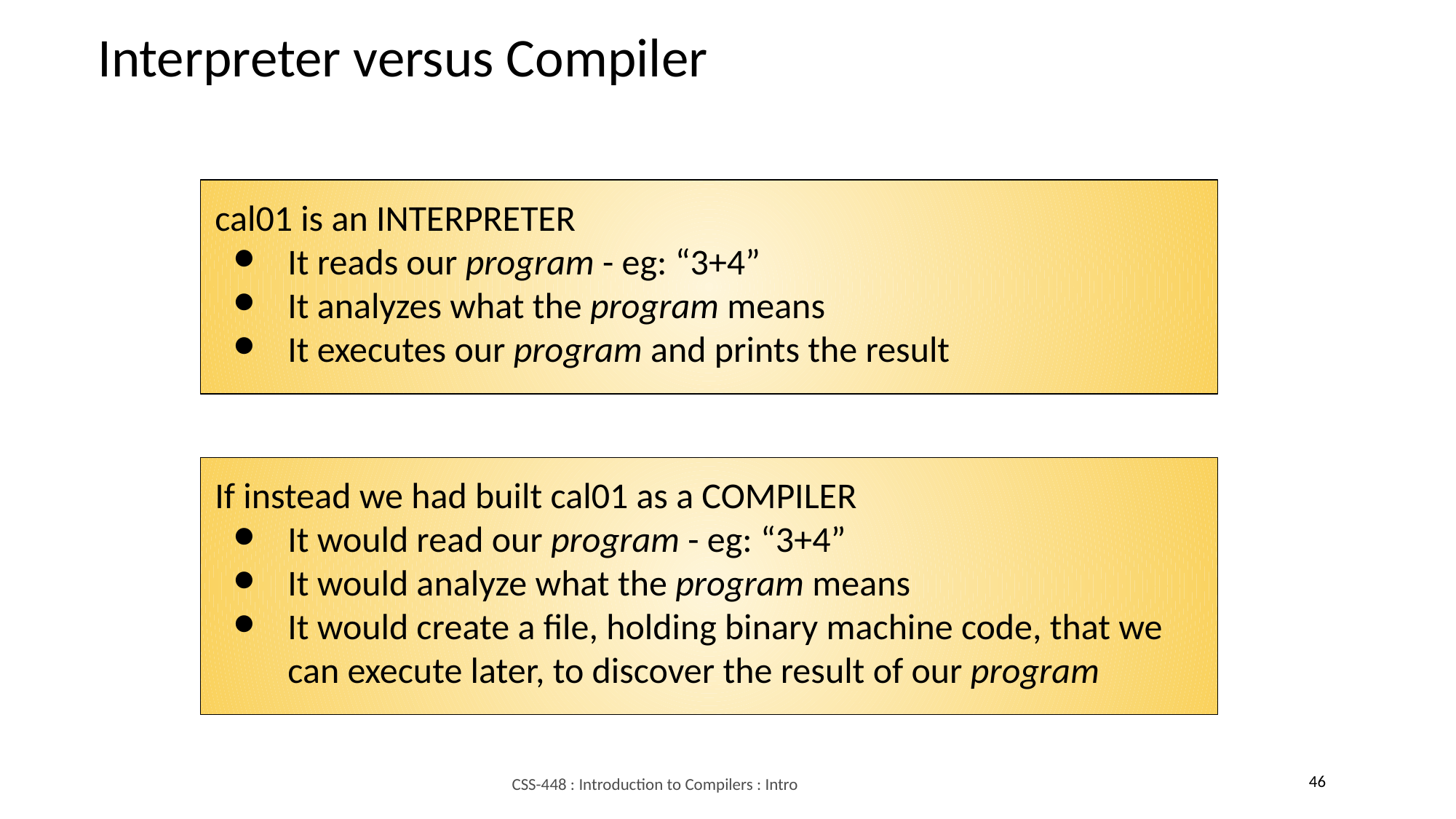

Interpreter versus Compiler
cal01 is an INTERPRETER
It reads our program - eg: “3+4”
It analyzes what the program means
It executes our program and prints the result
If instead we had built cal01 as a COMPILER
It would read our program - eg: “3+4”
It would analyze what the program means
It would create a file, holding binary machine code, that we can execute later, to discover the result of our program
46
CSS-448 : Introduction to Compilers : Intro